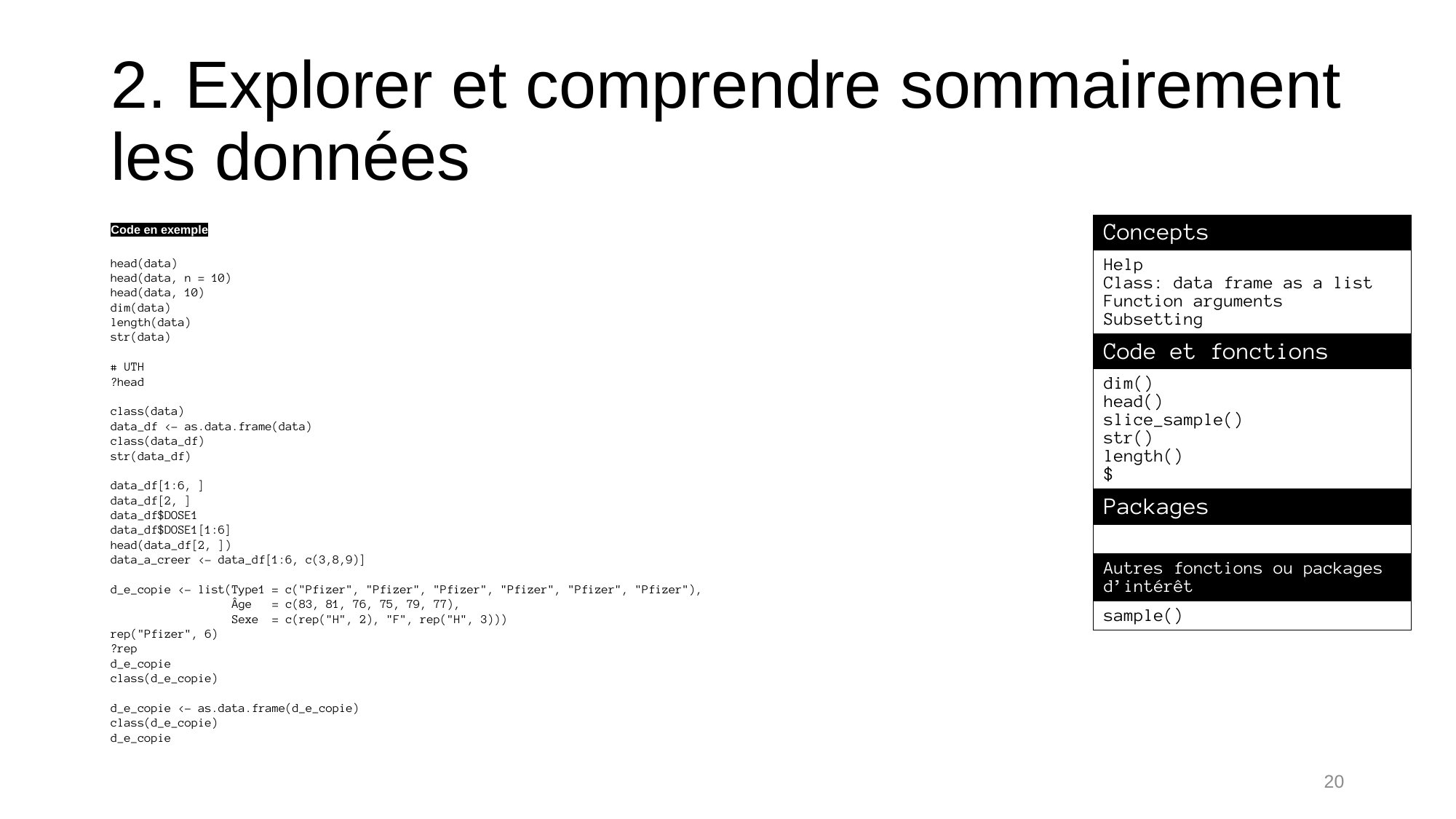

# 2. Explorer et comprendre sommairement les données
| Concepts |
| --- |
| Help Class: data frame as a list Function arguments Subsetting |
| Code et fonctions |
| dim() head() slice\_sample() str() length() $ |
| Packages |
|  |
| Autres fonctions ou packages d’intérêt |
| sample() |
Code en exemple

head(data)
head(data, n = 10)
head(data, 10)
dim(data)
length(data)
str(data)

# UTH
?head

class(data)
data_df <- as.data.frame(data)
class(data_df)
str(data_df)

data_df[1:6, ]
data_df[2, ]
data_df$DOSE1
data_df$DOSE1[1:6]
head(data_df[2, ])
data_a_creer <- data_df[1:6, c(3,8,9)]

d_e_copie <- list(Type1 = c("Pfizer", "Pfizer", "Pfizer", "Pfizer", "Pfizer", "Pfizer"),
                  Âge   = c(83, 81, 76, 75, 79, 77),
                  Sexe  = c(rep("H", 2), "F", rep("H", 3)))
rep("Pfizer", 6)
?rep
d_e_copie
class(d_e_copie)

d_e_copie <- as.data.frame(d_e_copie)
class(d_e_copie)
d_e_copie

20